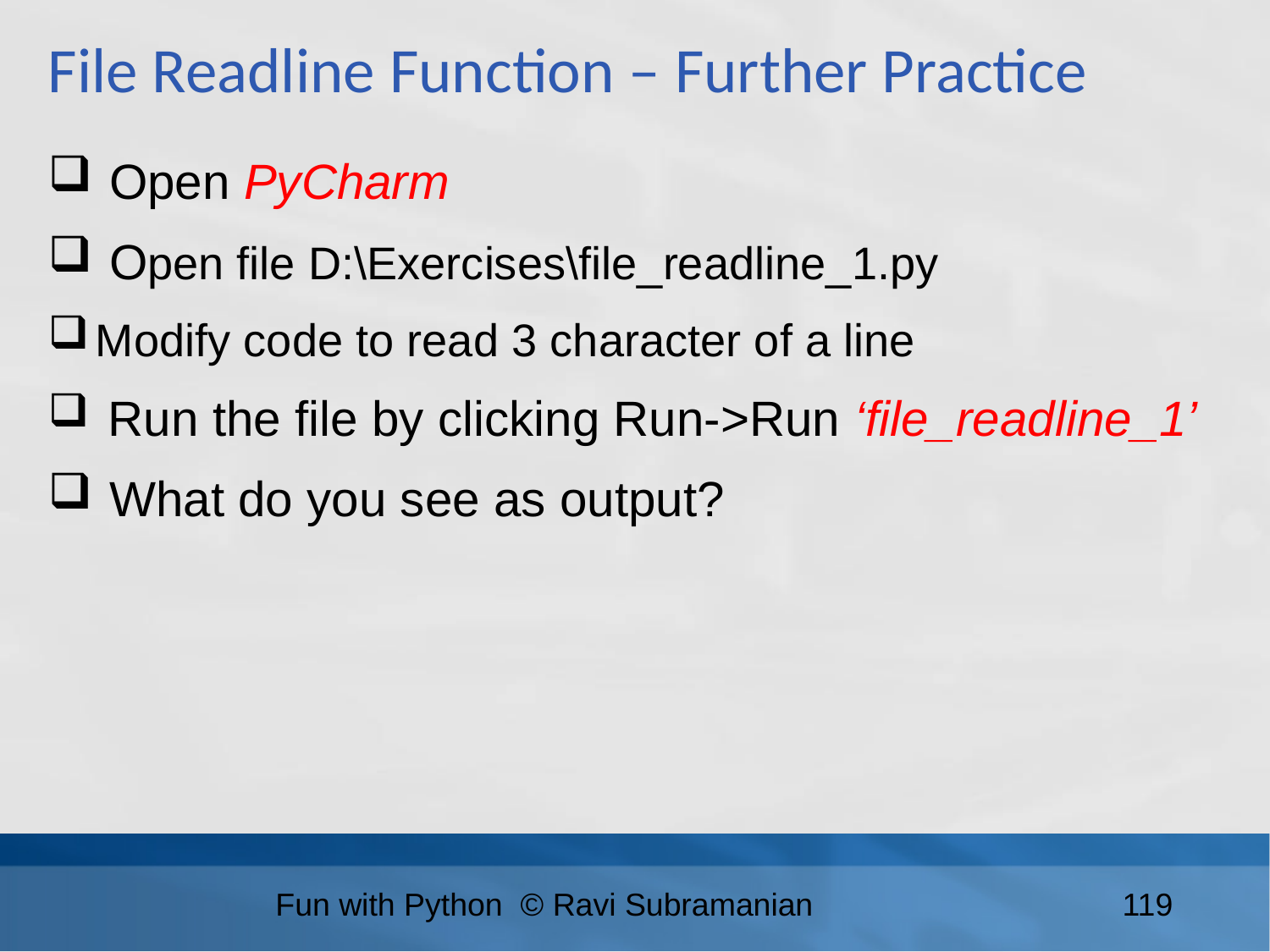

File Readline Function – Further Practice
 Open PyCharm
 Open file D:\Exercises\file_readline_1.py
Modify code to read 3 character of a line
 Run the file by clicking Run->Run ‘file_readline_1’
 What do you see as output?